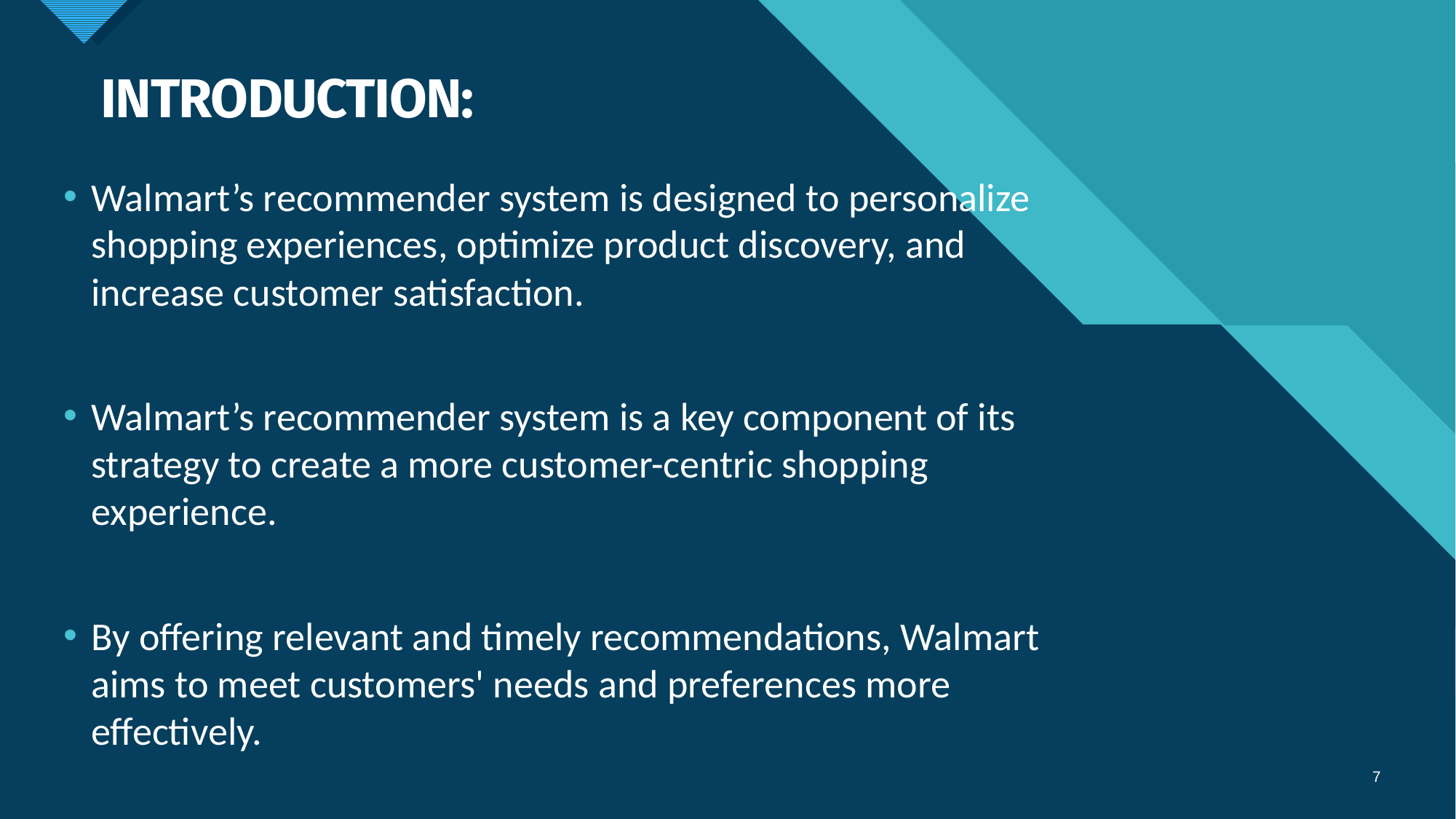

# INTRODUCTION:
Walmart’s recommender system is designed to personalize shopping experiences, optimize product discovery, and increase customer satisfaction.

Walmart’s recommender system is a key component of its strategy to create a more customer-centric shopping experience.

By offering relevant and timely recommendations, Walmart aims to meet customers' needs and preferences more effectively.

7